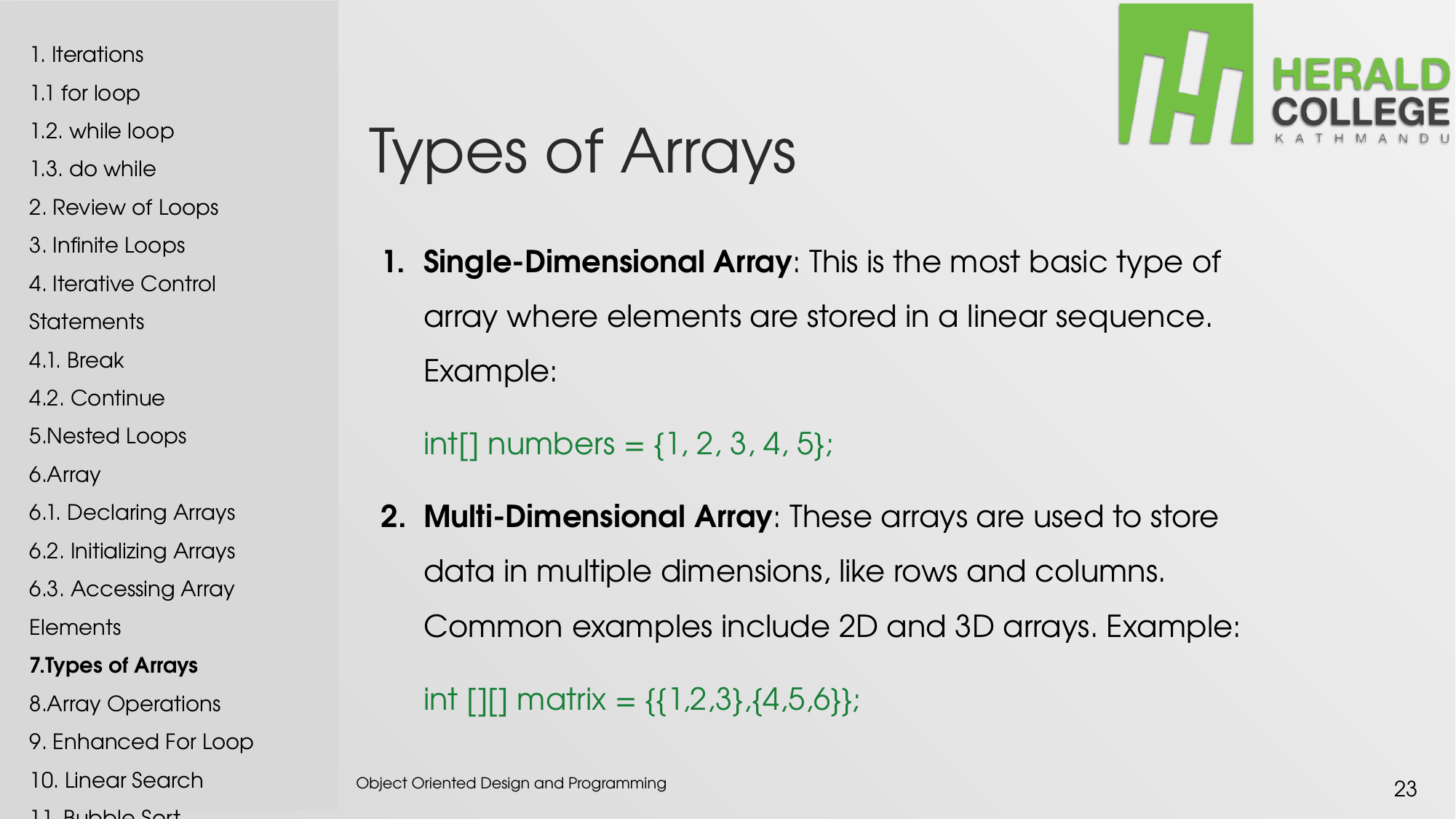

1. Iterations
1.1 for loop
1.2. while loop
1.3. do while
2. Review of Loops
3. Infinite Loops
4. Iterative Control Statements
4.1. Break
4.2. Continue
5.Nested Loops
6.Array
6.1. Declaring Arrays
6.2. Initializing Arrays
6.3. Accessing Array Elements
7.Types of Arrays
8.Array Operations
9. Enhanced For Loop
10. Linear Search
11. Bubble Sort
# Types of Arrays
Single-Dimensional Array: This is the most basic type of array where elements are stored in a linear sequence. Example:
int[] numbers = {1, 2, 3, 4, 5};
Multi-Dimensional Array: These arrays are used to store data in multiple dimensions, like rows and columns. Common examples include 2D and 3D arrays. Example:
int [][] matrix = {{1,2,3},{4,5,6}};
Object Oriented Design and Programming
23